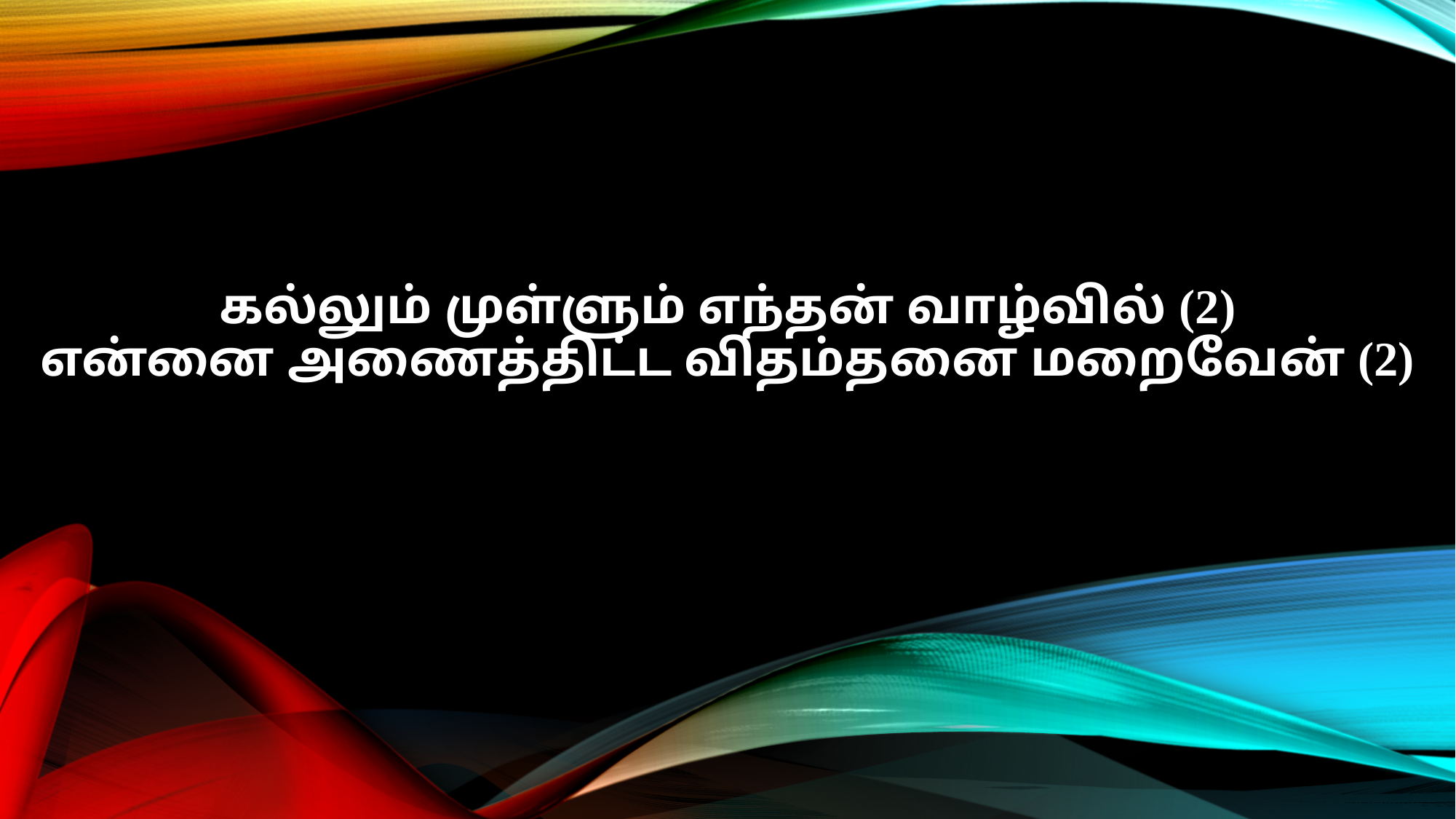

கல்லும் முள்ளும் எந்தன் வாழ்வில் (2)
என்னை அணைத்திட்ட விதம்தனை மறைவேன் (2)